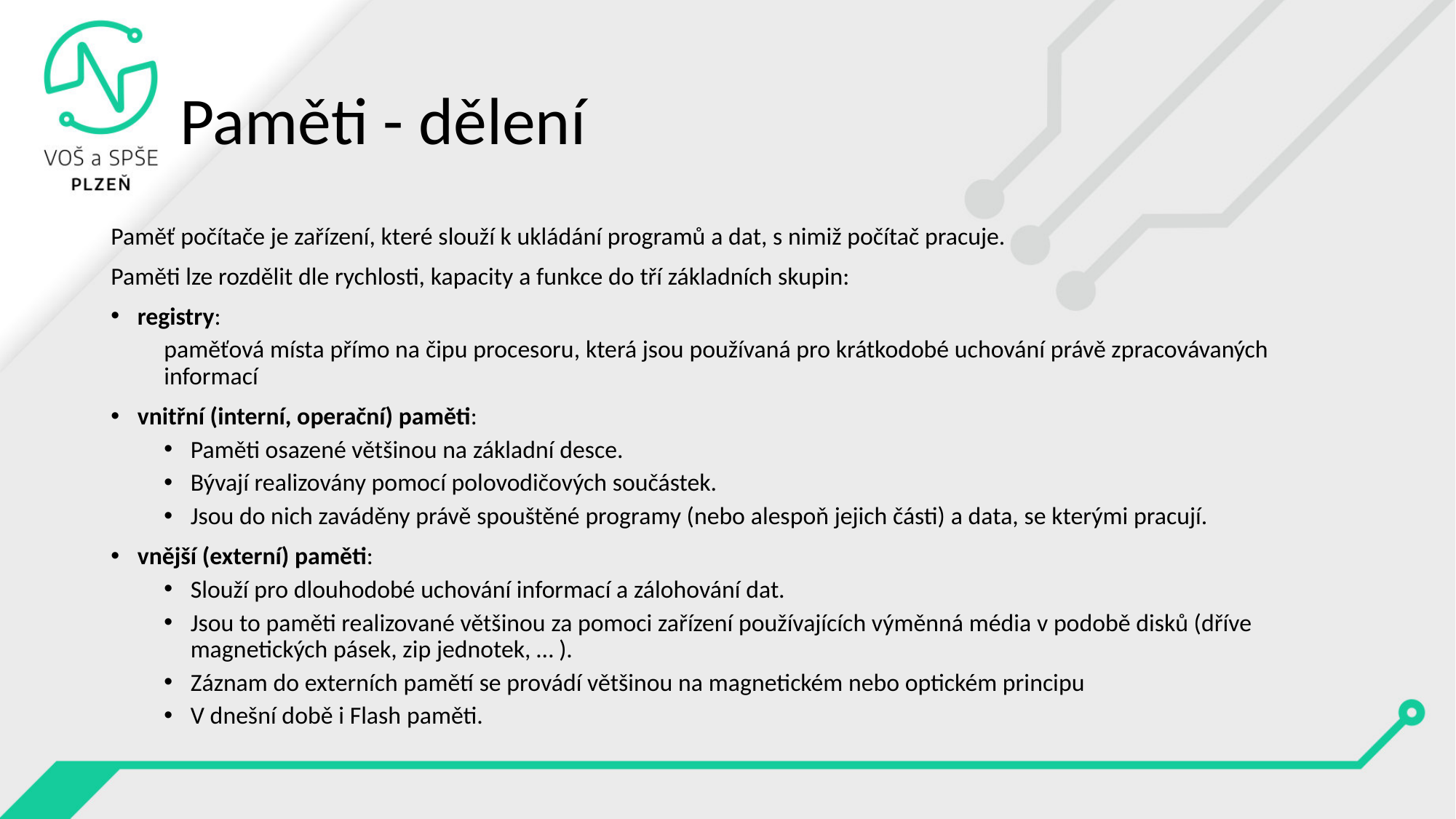

# Paměti - dělení
Paměť počítače je zařízení, které slouží k ukládání programů a dat, s nimiž počítač pracuje.
Paměti lze rozdělit dle rychlosti, kapacity a funkce do tří základních skupin:
registry:
paměťová místa přímo na čipu procesoru, která jsou používaná pro krátkodobé uchování právě zpracovávaných informací
vnitřní (interní, operační) paměti:
Paměti osazené většinou na základní desce.
Bývají realizovány pomocí polovodičových součástek.
Jsou do nich zaváděny právě spouštěné programy (nebo alespoň jejich části) a data, se kterými pracují.
vnější (externí) paměti:
Slouží pro dlouhodobé uchování informací a zálohování dat.
Jsou to paměti realizované většinou za pomoci zařízení používajících výměnná média v podobě disků (dříve magnetických pásek, zip jednotek, … ).
Záznam do externích pamětí se provádí většinou na magnetickém nebo optickém principu
V dnešní době i Flash paměti.